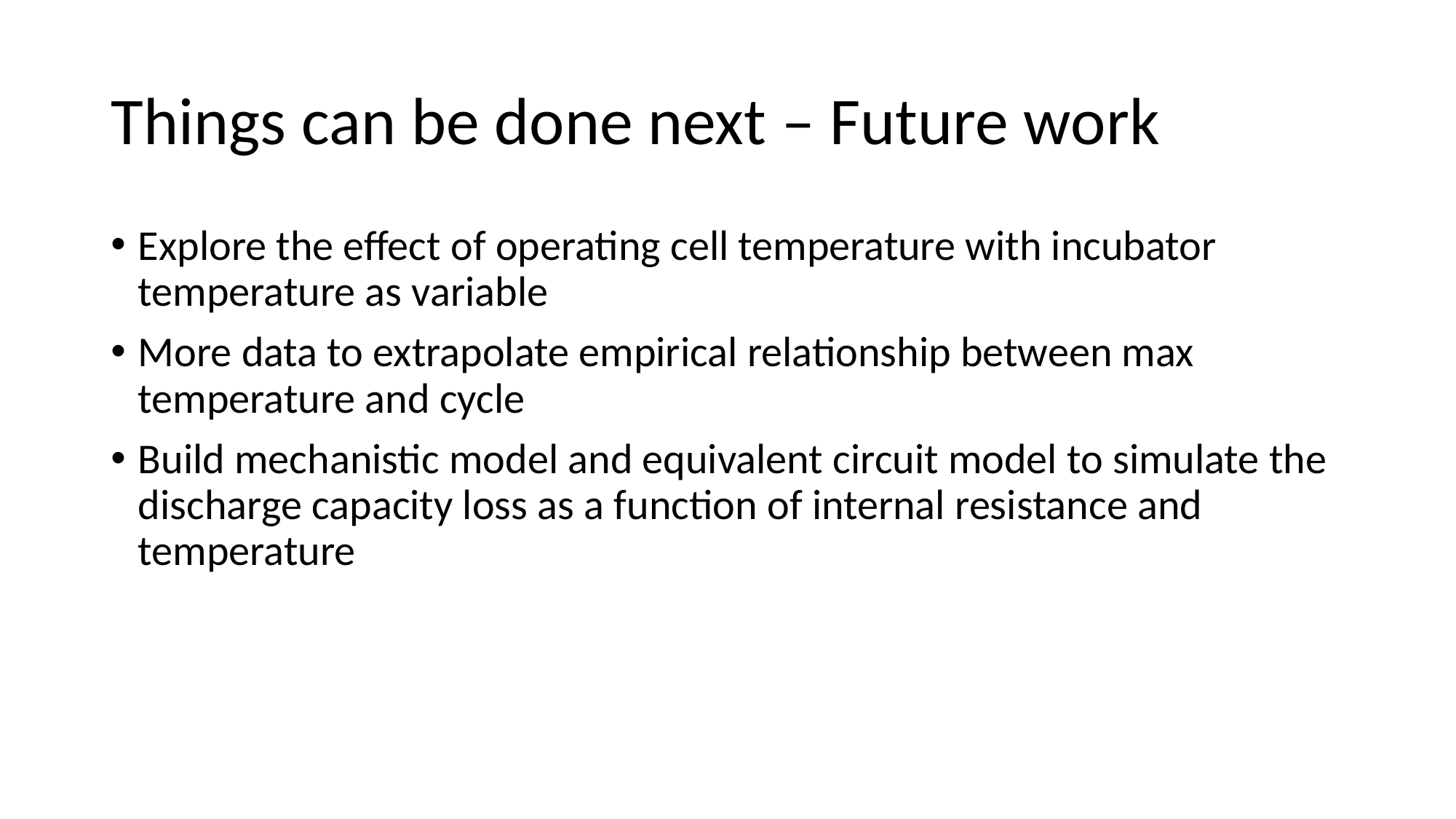

# Things can be done next – Future work
Explore the effect of operating cell temperature with incubator temperature as variable
More data to extrapolate empirical relationship between max temperature and cycle
Build mechanistic model and equivalent circuit model to simulate the discharge capacity loss as a function of internal resistance and temperature